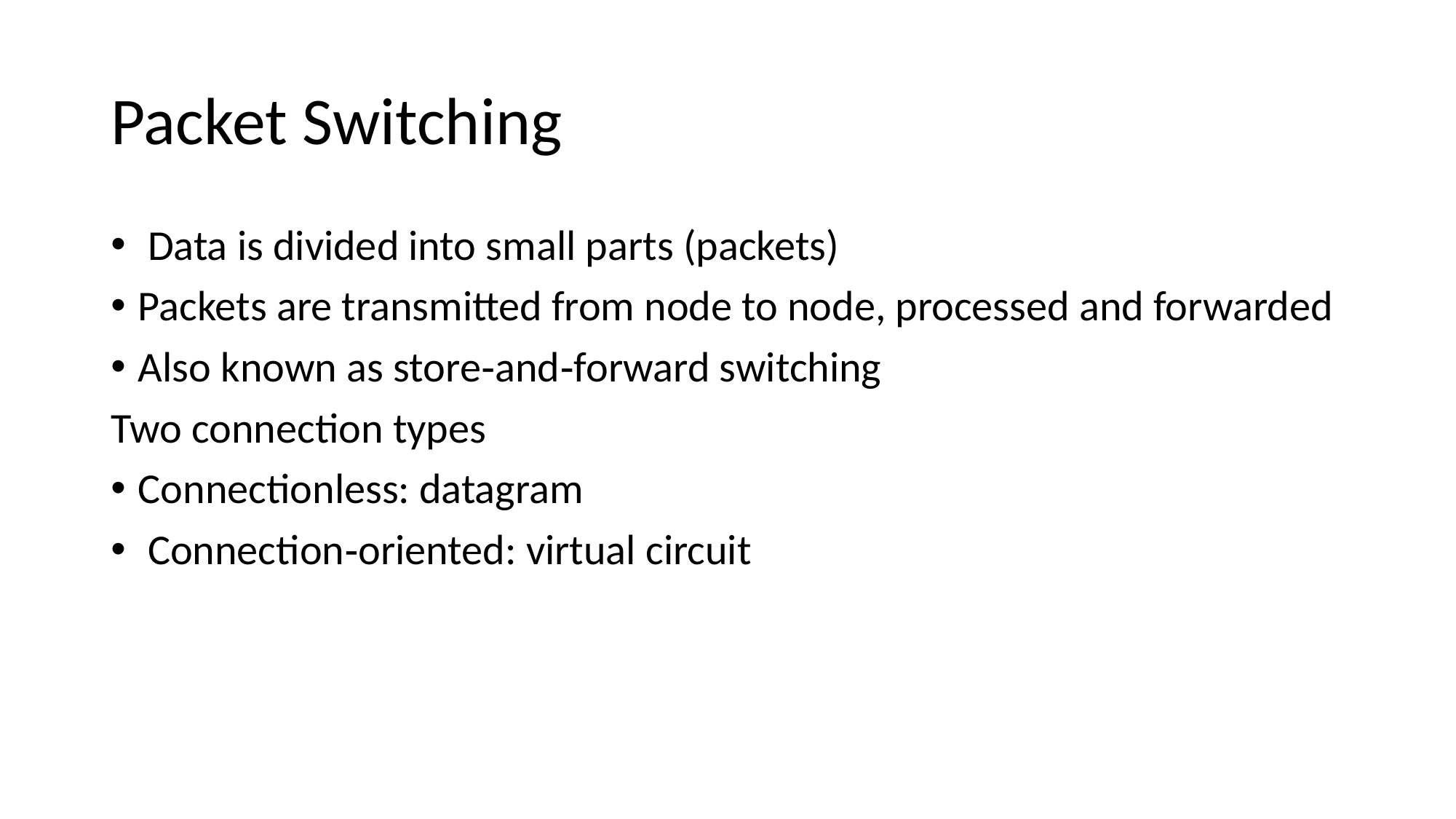

# Packet Switching
 Data is divided into small parts (packets)
Packets are transmitted from node to node, processed and forwarded
Also known as store‐and‐forward switching
Two connection types
Connectionless: datagram
 Connection‐oriented: virtual circuit